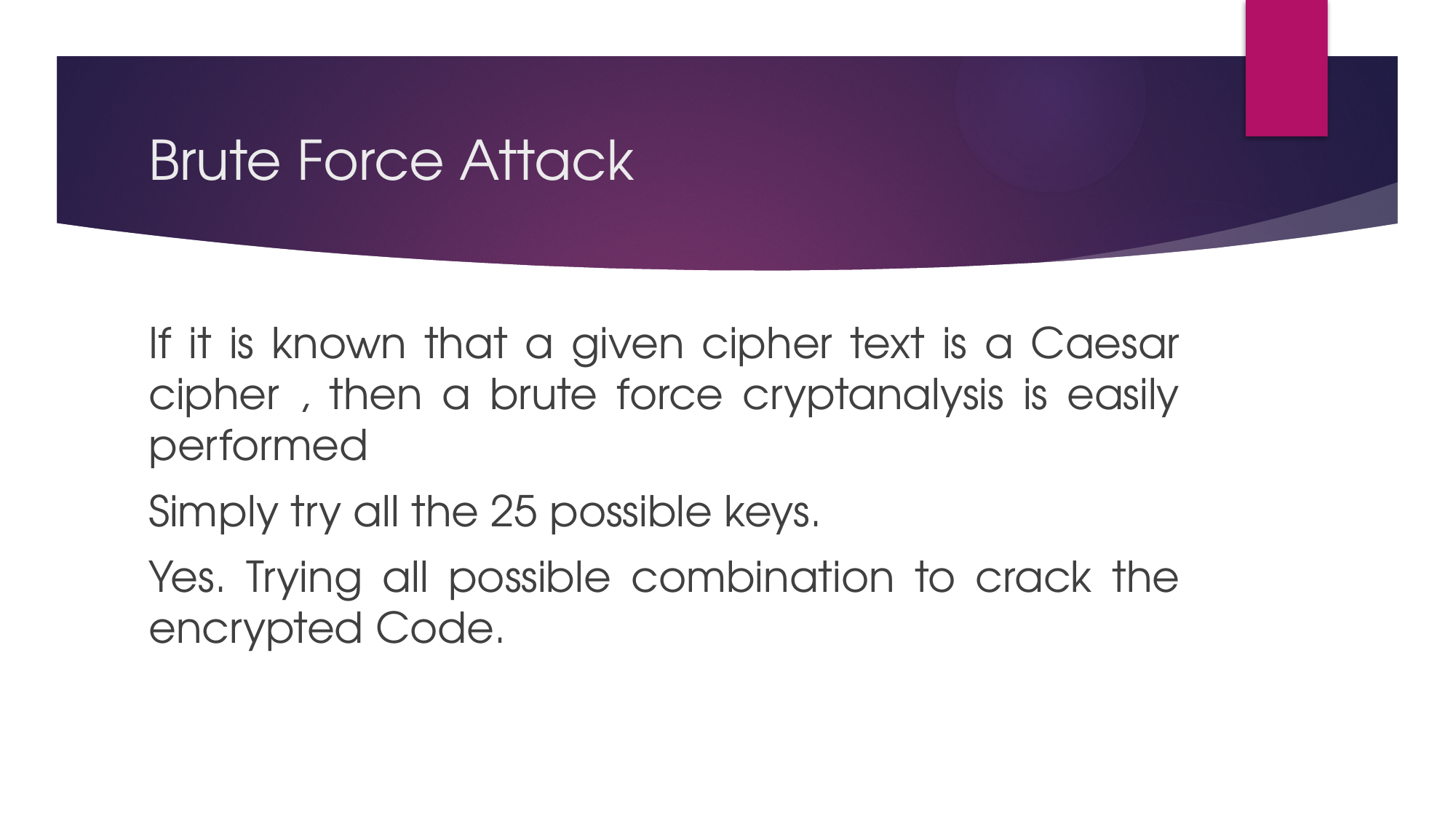

# Brute Force Attack
If it is known that a given cipher text is a Caesar cipher , then a brute force cryptanalysis is easily performed
Simply try all the 25 possible keys.
Yes. Trying all possible combination to crack the encrypted Code.